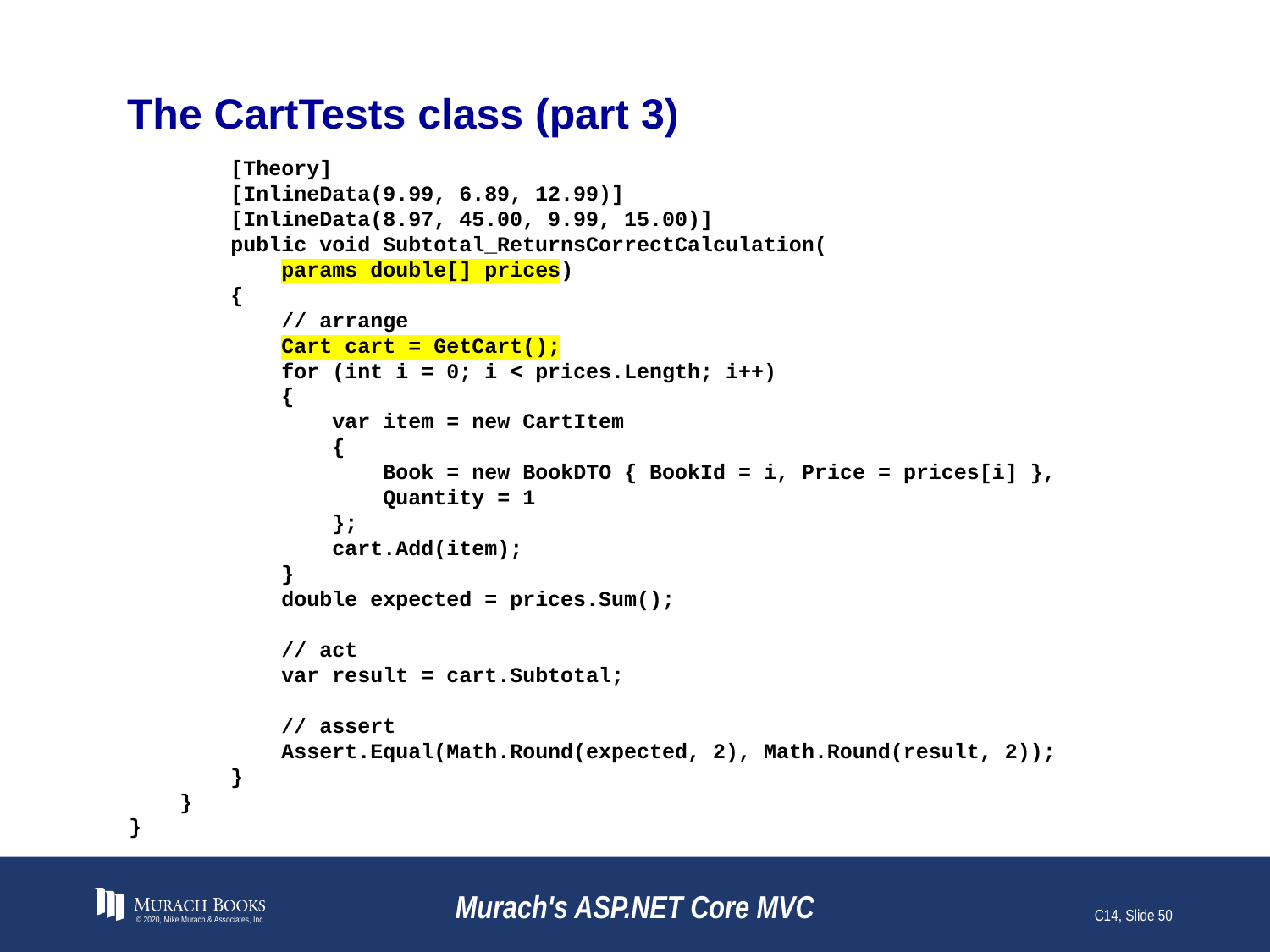

# The CartTests class (part 3)
        [Theory]
        [InlineData(9.99, 6.89, 12.99)]
        [InlineData(8.97, 45.00, 9.99, 15.00)]
        public void Subtotal_ReturnsCorrectCalculation(
            params double[] prices)
        {
            // arrange
            Cart cart = GetCart();
            for (int i = 0; i < prices.Length; i++)
            {
                var item = new CartItem
                {
                    Book = new BookDTO { BookId = i, Price = prices[i] },
                    Quantity = 1
                };
                cart.Add(item);
            }
            double expected = prices.Sum();

            // act
            var result = cart.Subtotal;

            // assert
            Assert.Equal(Math.Round(expected, 2), Math.Round(result, 2));
        }
    }
}
© 2020, Mike Murach & Associates, Inc.
Murach's ASP.NET Core MVC

C14, Slide 50